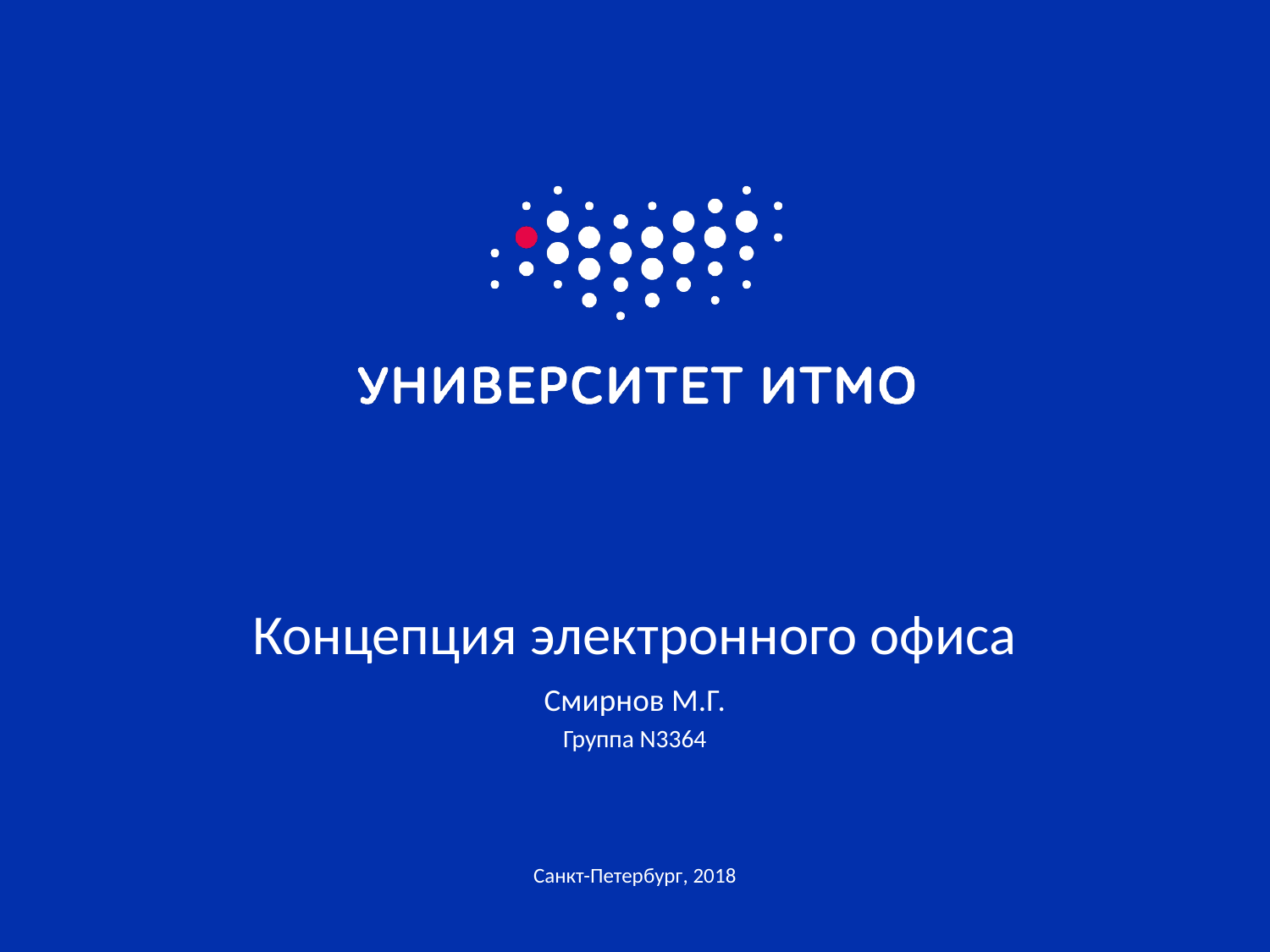

# Концепция электронного офиса
Смирнов М.Г.
Группа N3364
Санкт-Петербург, 2018